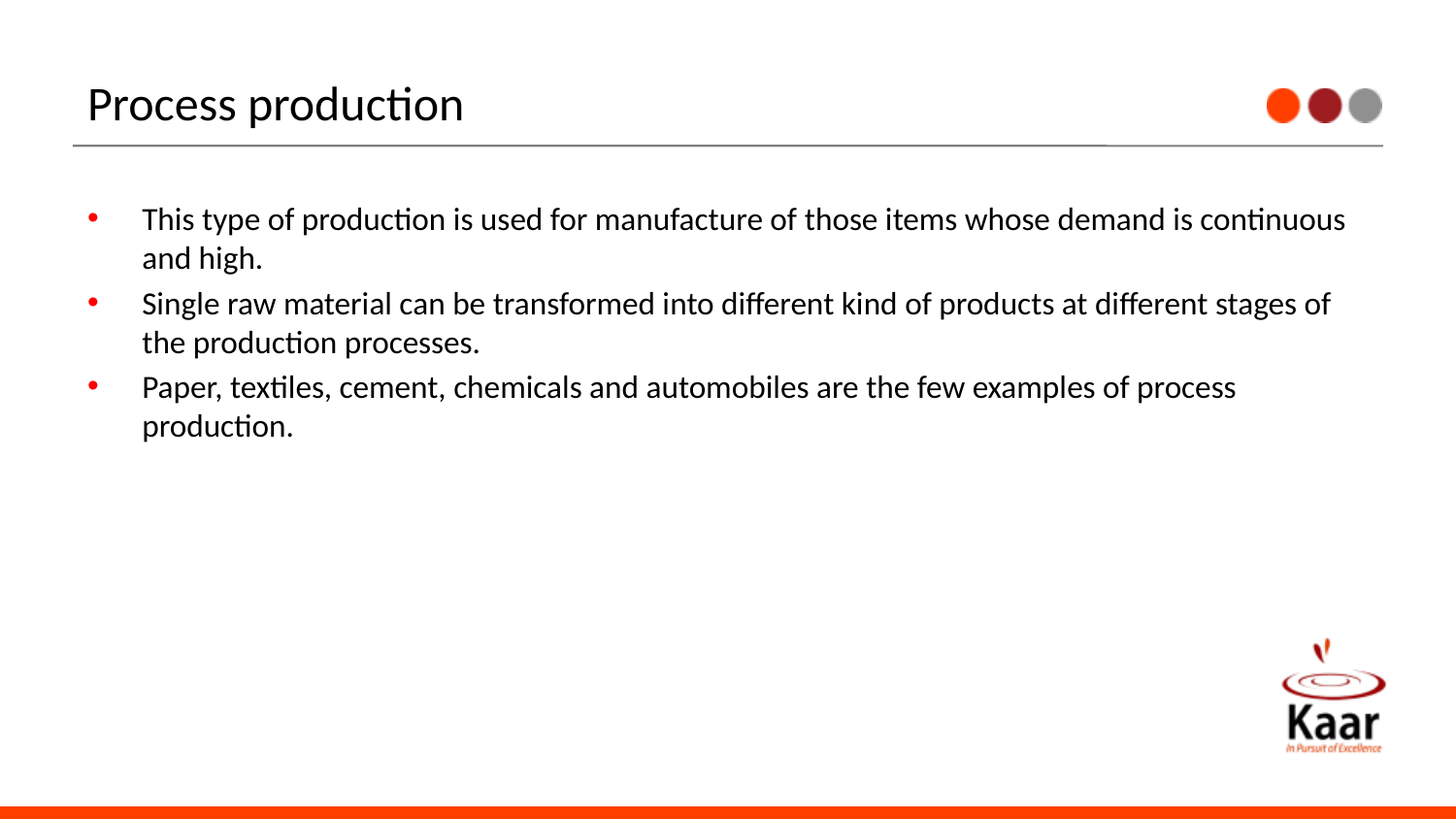

# Process production
This type of production is used for manufacture of those items whose demand is continuous and high.
Single raw material can be transformed into different kind of products at different stages of the production processes.
Paper, textiles, cement, chemicals and automobiles are the few examples of process production.